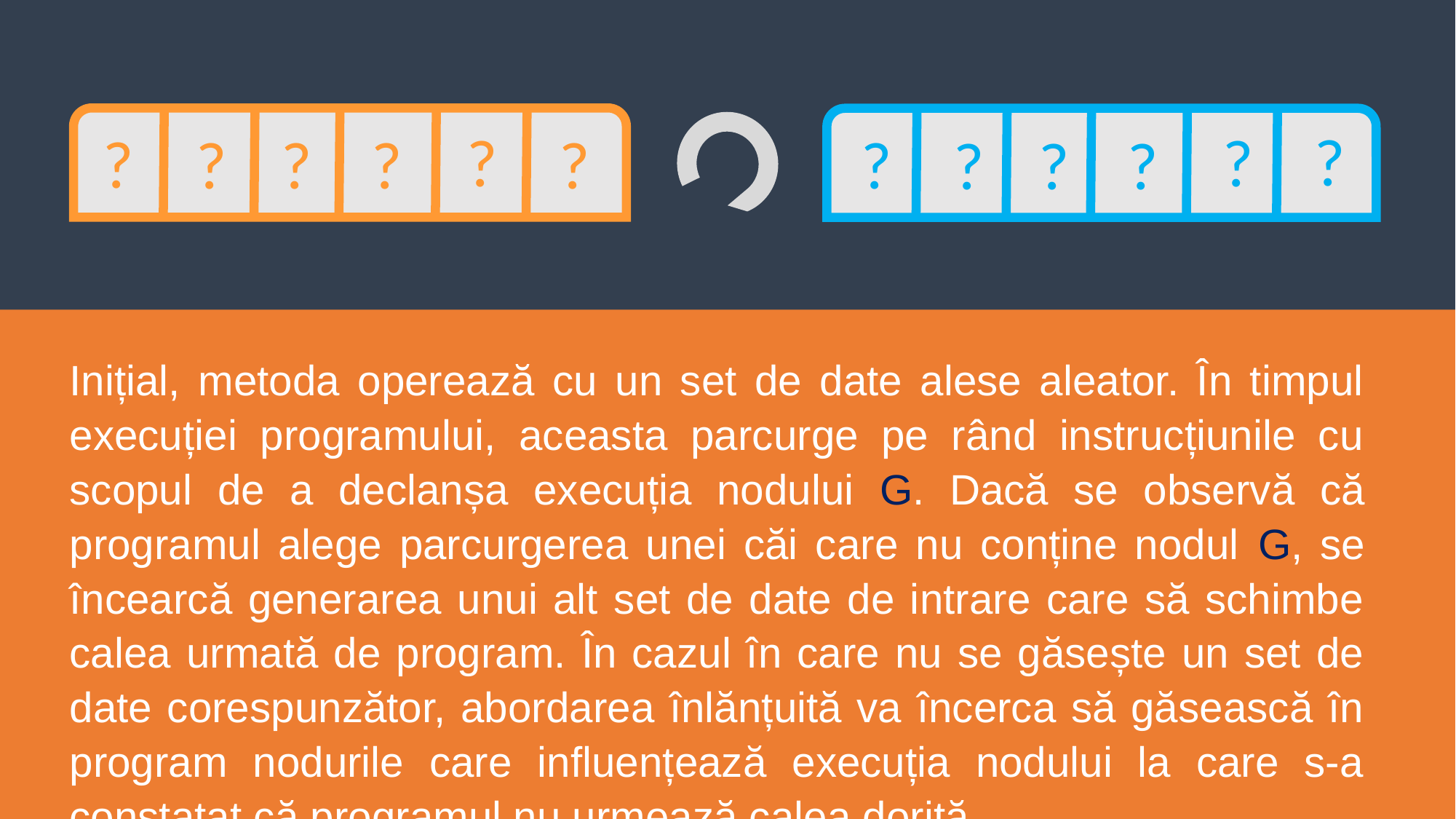

?
?
?
?
?
?

?
?
?
?
?
?

Inițial, metoda operează cu un set de date alese aleator. În timpul execuției programului, aceasta parcurge pe rând instrucțiunile cu scopul de a declanșa execuția nodului G. Dacă se observă că programul alege parcurgerea unei căi care nu conține nodul G, se încearcă generarea unui alt set de date de intrare care să schimbe calea urmată de program. În cazul în care nu se găsește un set de date corespunzător, abordarea înlănțuită va încerca să găsească în program nodurile care influențează execuția nodului la care s-a constatat că programul nu urmează calea dorită.